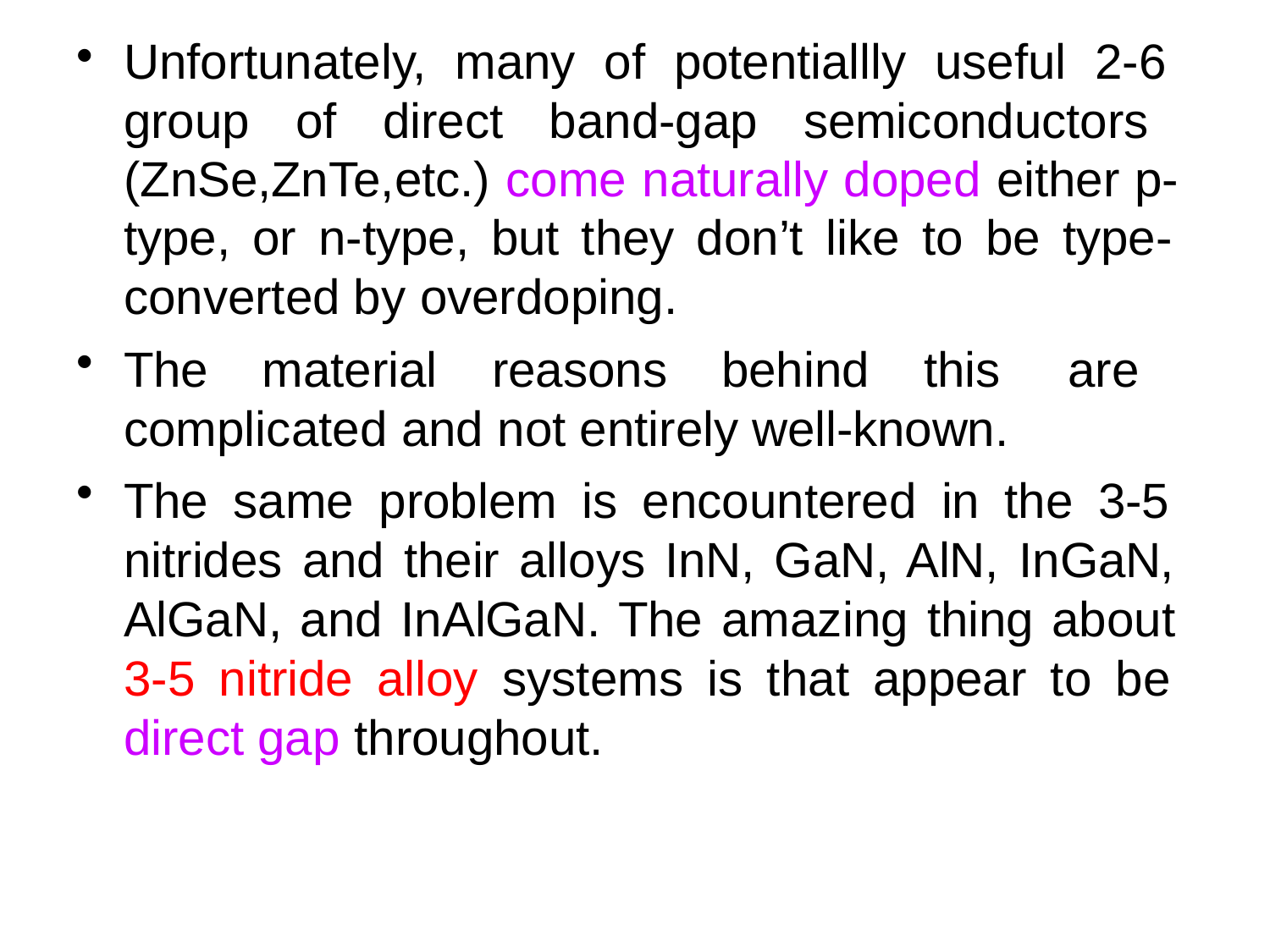

Unfortunately, many of potentiallly useful 2-6  group of direct band-gap semiconductors  (ZnSe,ZnTe,etc.) come naturally doped either p-  type, or n-type, but they don’t like to be type-  converted by overdoping.
The material reasons behind this are  complicated and not entirely well-known.
The same problem is encountered in the 3-5  nitrides and their alloys InN, GaN, AlN, InGaN,  AlGaN, and InAlGaN. The amazing thing about  3-5 nitride alloy systems is that appear to be  direct gap throughout.